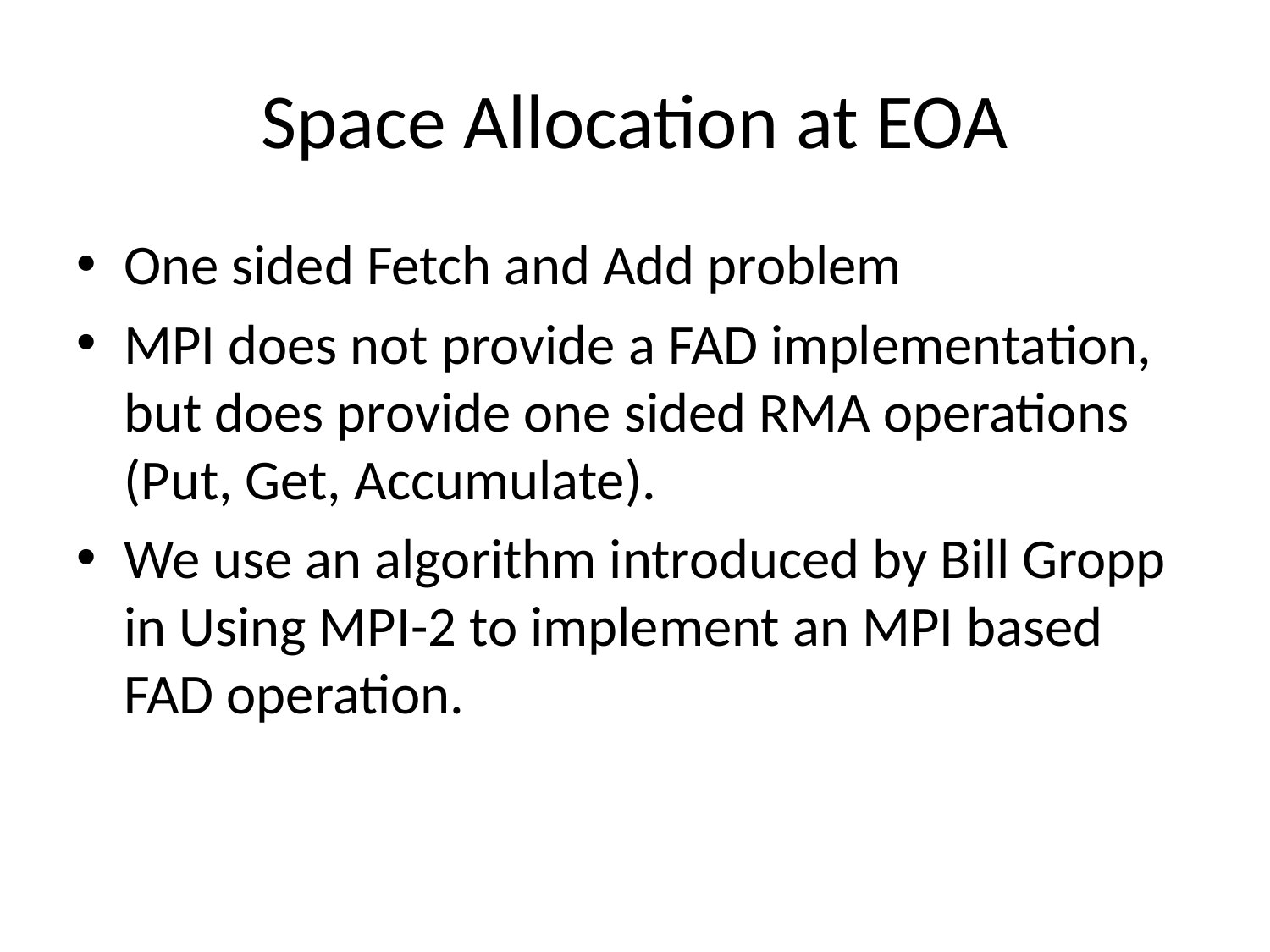

# Space Allocation at EOA
One sided Fetch and Add problem
MPI does not provide a FAD implementation, but does provide one sided RMA operations (Put, Get, Accumulate).
We use an algorithm introduced by Bill Gropp in Using MPI-2 to implement an MPI based FAD operation.